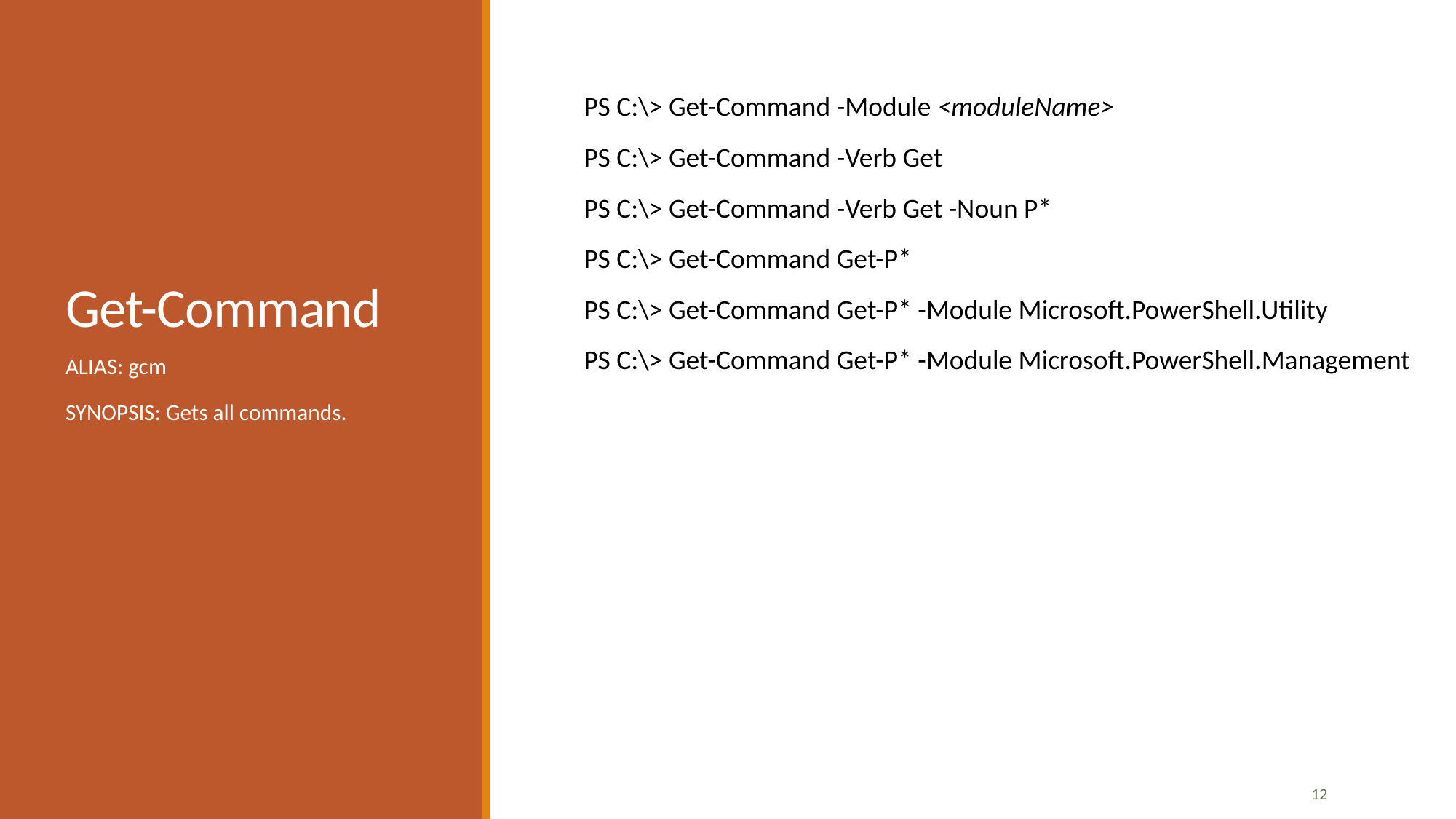

# Get-Command
PS C:\> Get-Command -Module <moduleName>
PS C:\> Get-Command -Verb Get
PS C:\> Get-Command -Verb Get -Noun P*
PS C:\> Get-Command Get-P*
PS C:\> Get-Command Get-P* -Module Microsoft.PowerShell.Utility
PS C:\> Get-Command Get-P* -Module Microsoft.PowerShell.Management
ALIAS: gcm
SYNOPSIS: Gets all commands.
12